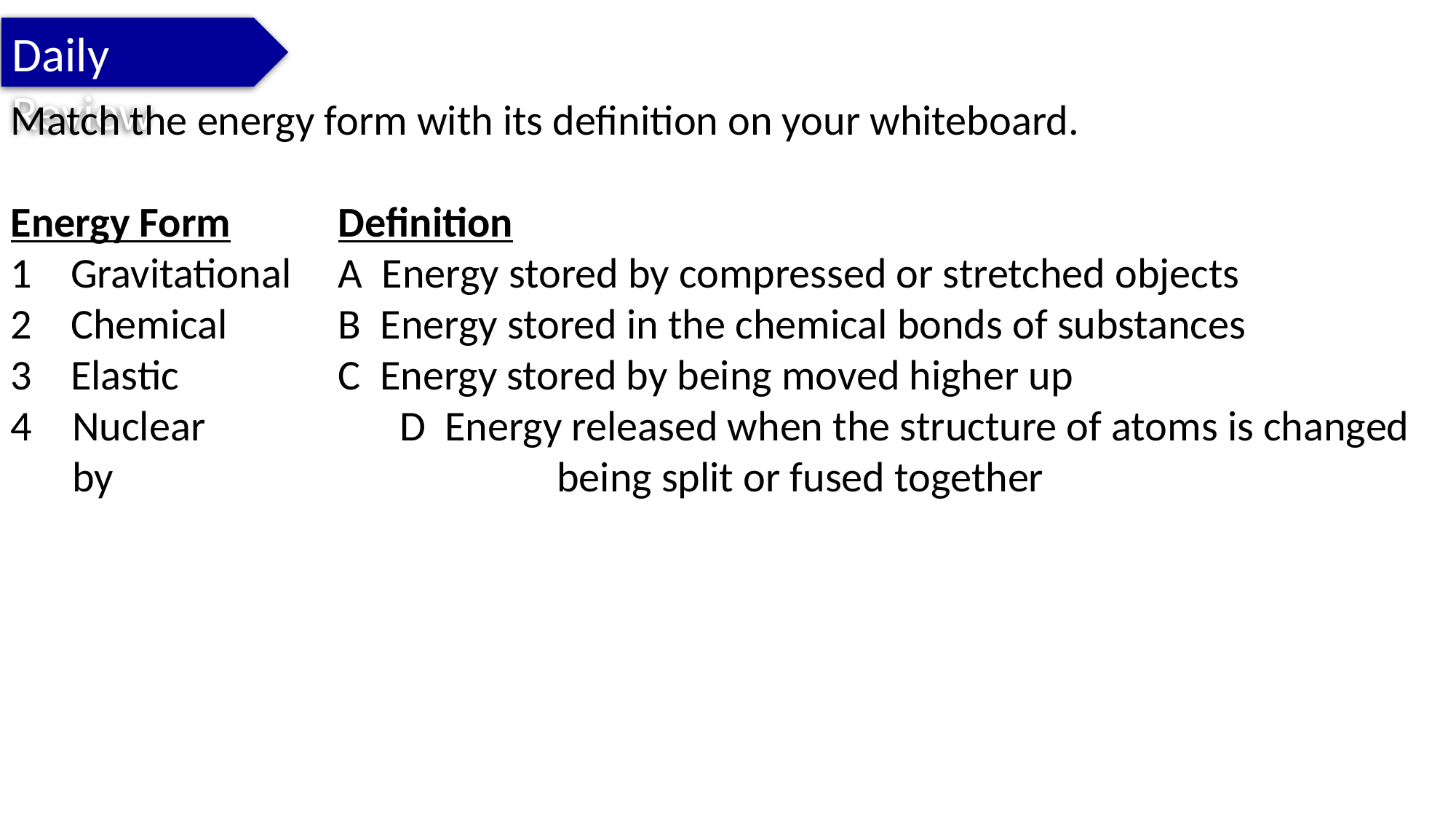

Daily Review
Match the energy form with its definition on your whiteboard.

Energy Form	Definition
1    Gravitational 	A  Energy stored by compressed or stretched objects
2    Chemical 	B  Energy stored in the chemical bonds of substances
3    Elastic 		C  Energy stored by being moved higher up
Nuclear 		D  Energy released when the structure of atoms is changed by 				     being split or fused together